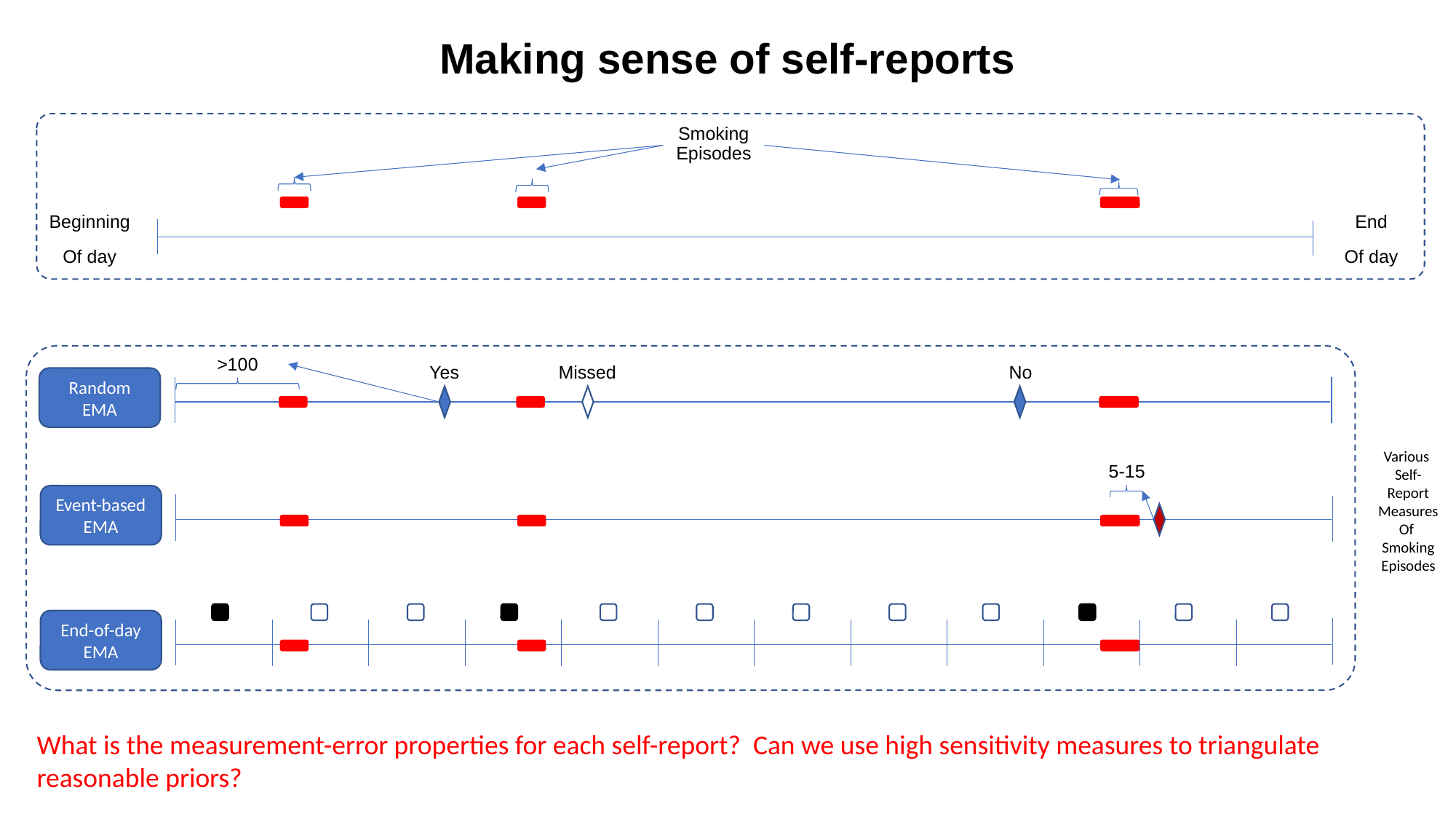

Making sense of self-reports

Smoking Episodes

Beginning
Of day
End
Of day

>100
Yes
Missed
No
Random EMA

Various
Self-Report Measures
Of
Smoking
Episodes
5-15

Event-based EMA

End-of-day EMA

What is the measurement-error properties for each self-report?  Can we use high sensitivity measures to triangulate reasonable priors?